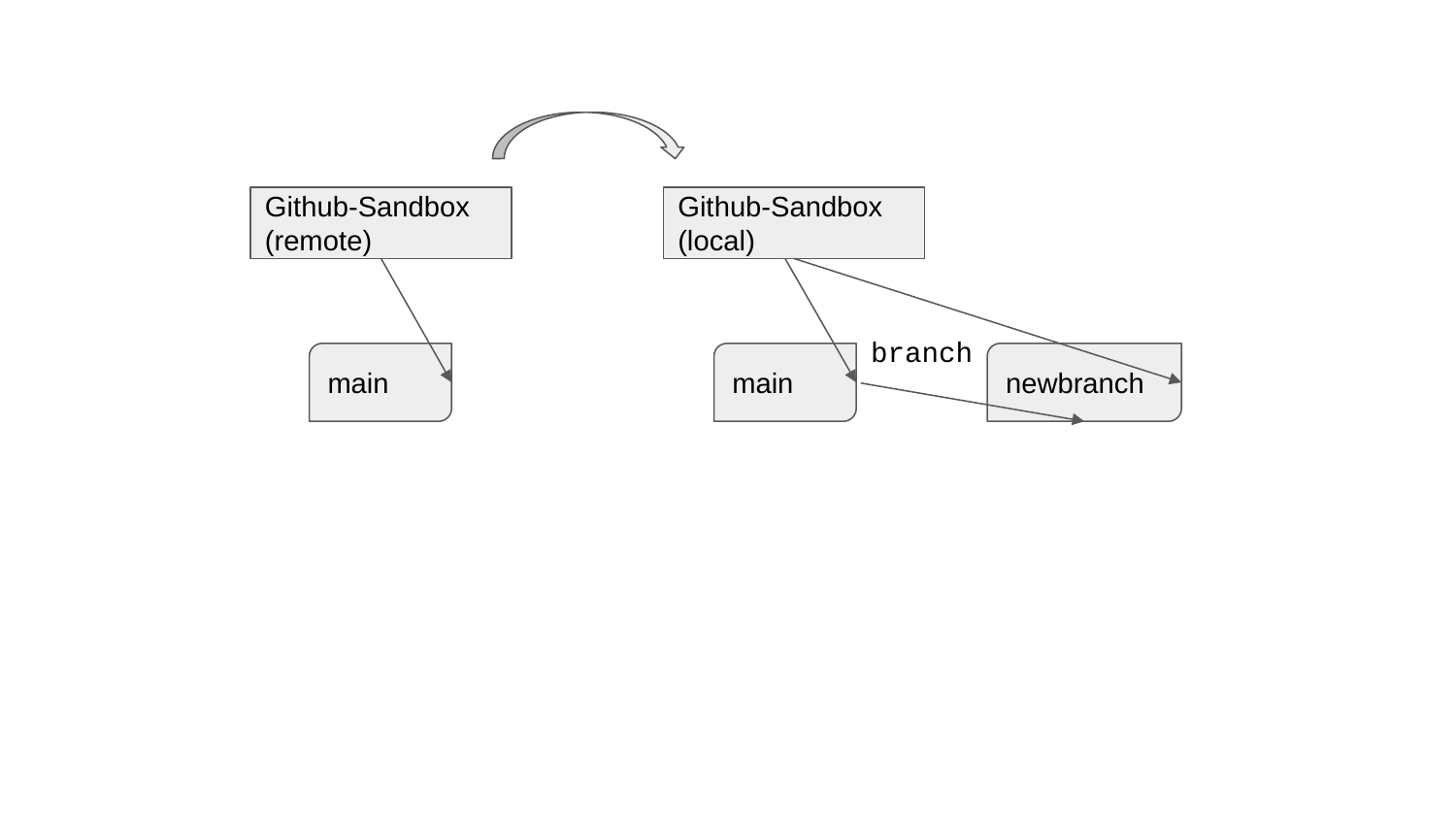

Github-Sandbox
(remote)
Github-Sandbox
(local)
branch
main
main
newbranch